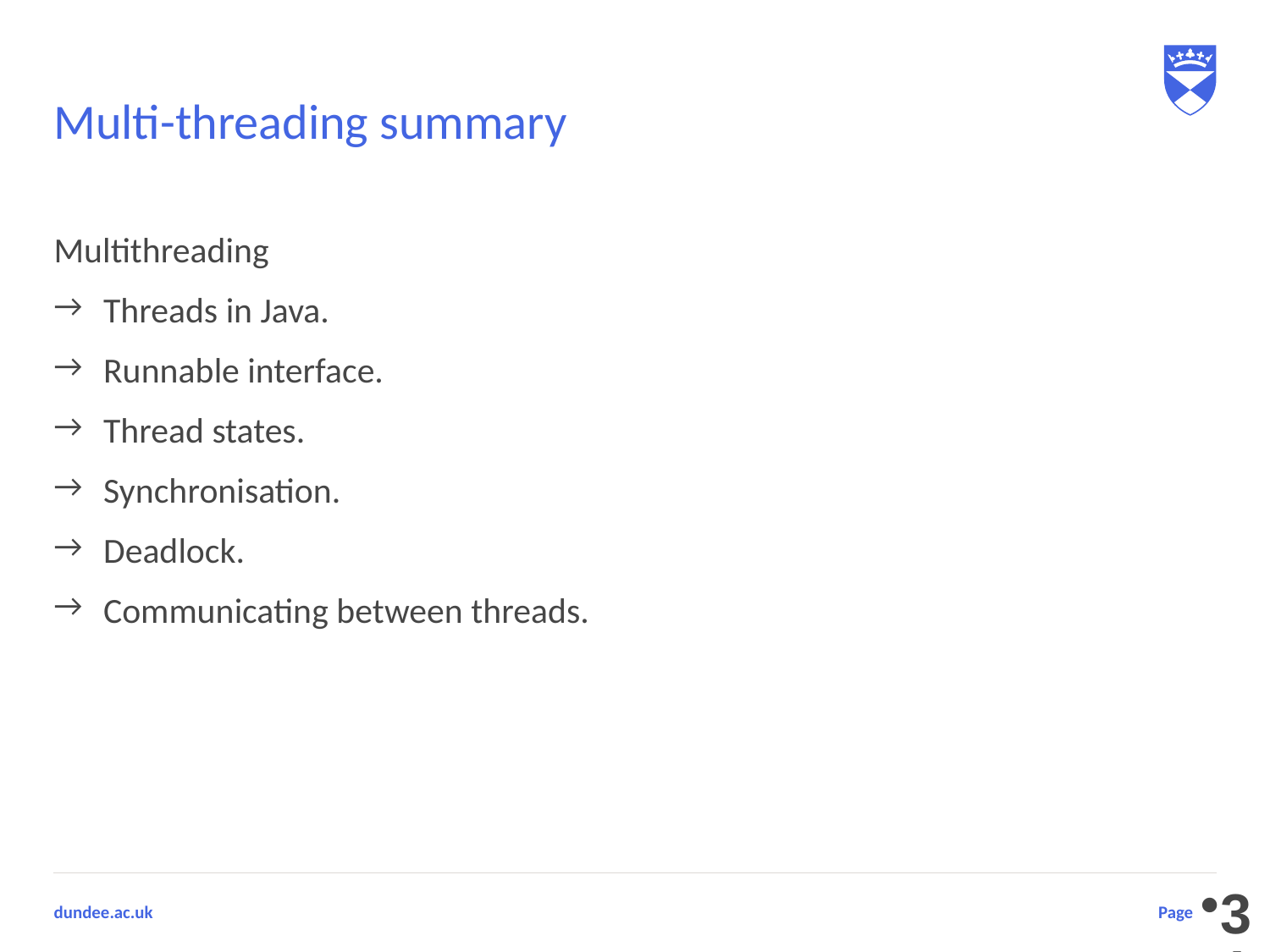

# Multi-threading summary
Multithreading
Threads in Java.
Runnable interface.
Thread states.
Synchronisation.
Deadlock.
Communicating between threads.

31